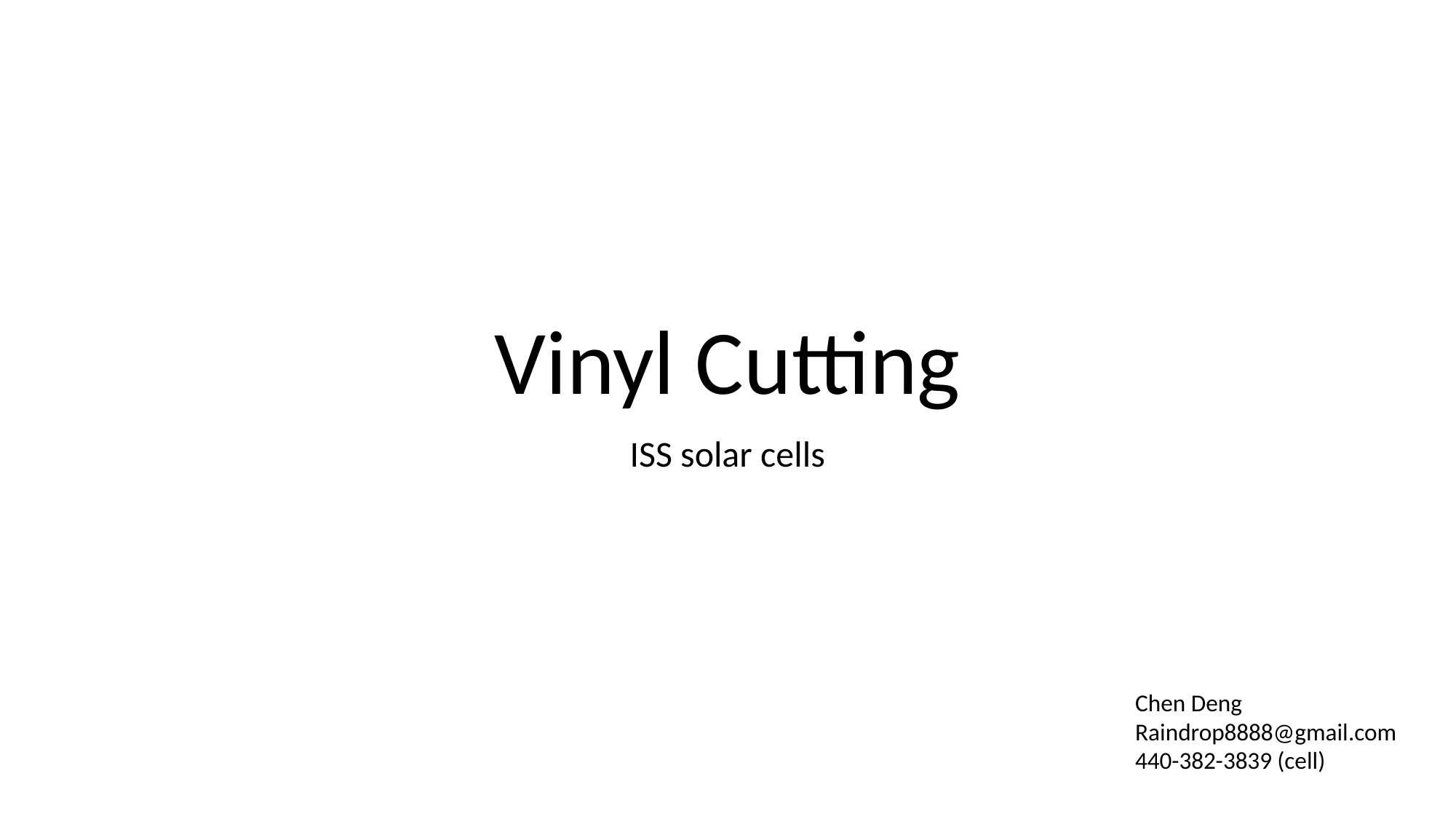

# Vinyl Cutting
ISS solar cells
Chen Deng
Raindrop8888@gmail.com
440-382-3839 (cell)